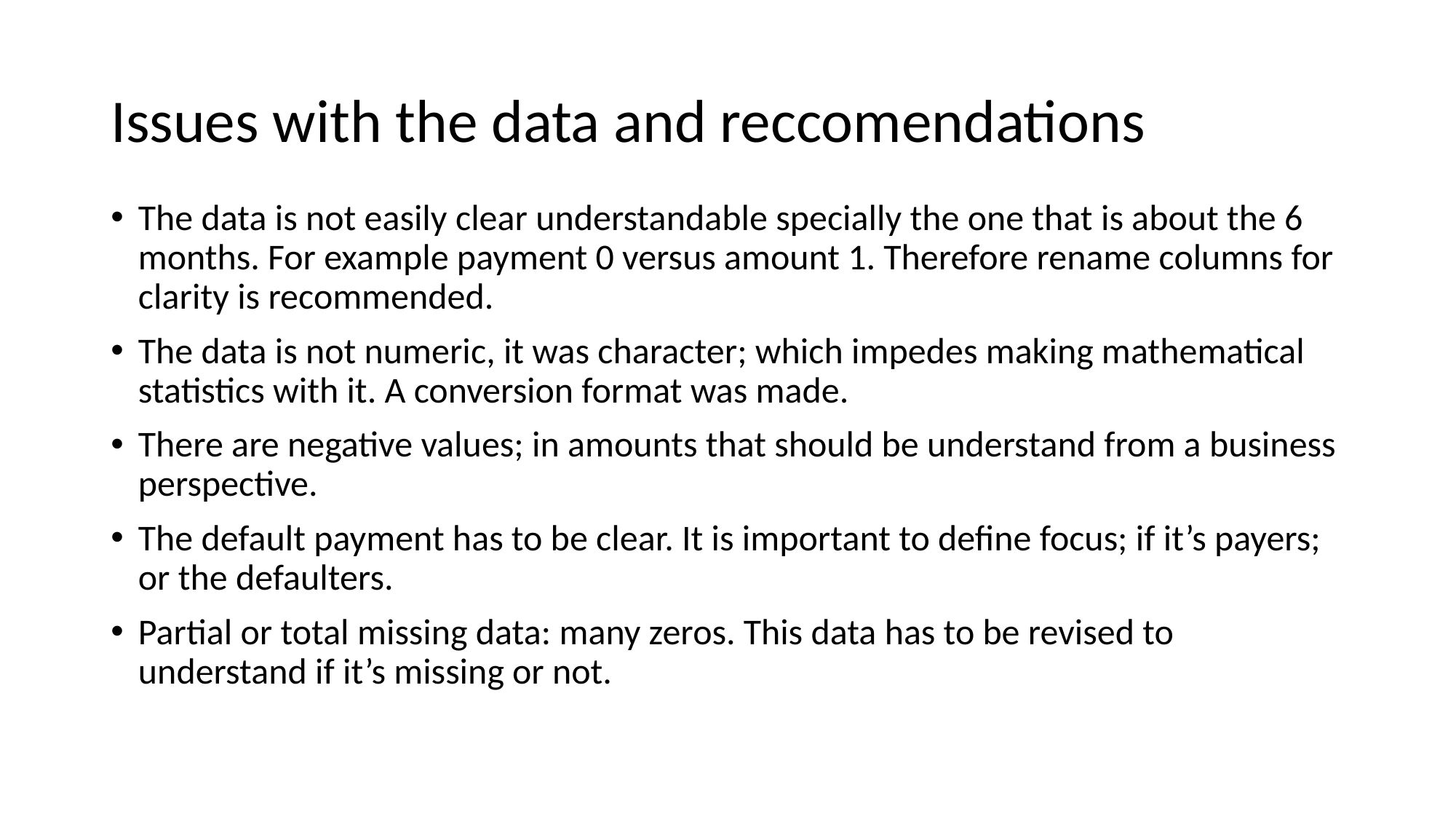

# Issues with the data and reccomendations
The data is not easily clear understandable specially the one that is about the 6 months. For example payment 0 versus amount 1. Therefore rename columns for clarity is recommended.
The data is not numeric, it was character; which impedes making mathematical statistics with it. A conversion format was made.
There are negative values; in amounts that should be understand from a business perspective.
The default payment has to be clear. It is important to define focus; if it’s payers; or the defaulters.
Partial or total missing data: many zeros. This data has to be revised to understand if it’s missing or not.